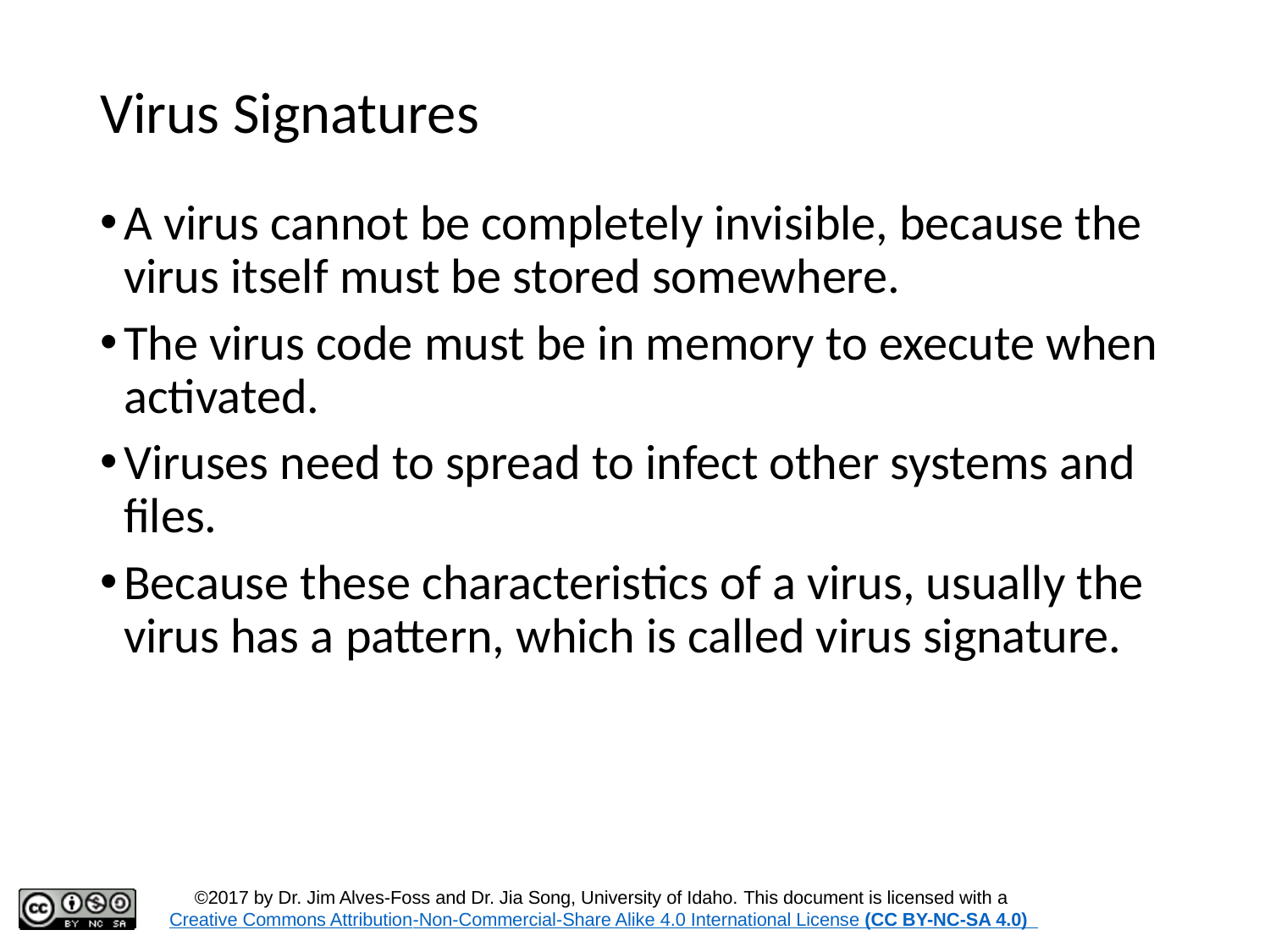

# Virus Signatures
A virus cannot be completely invisible, because the virus itself must be stored somewhere.
The virus code must be in memory to execute when activated.
Viruses need to spread to infect other systems and files.
Because these characteristics of a virus, usually the virus has a pattern, which is called virus signature.